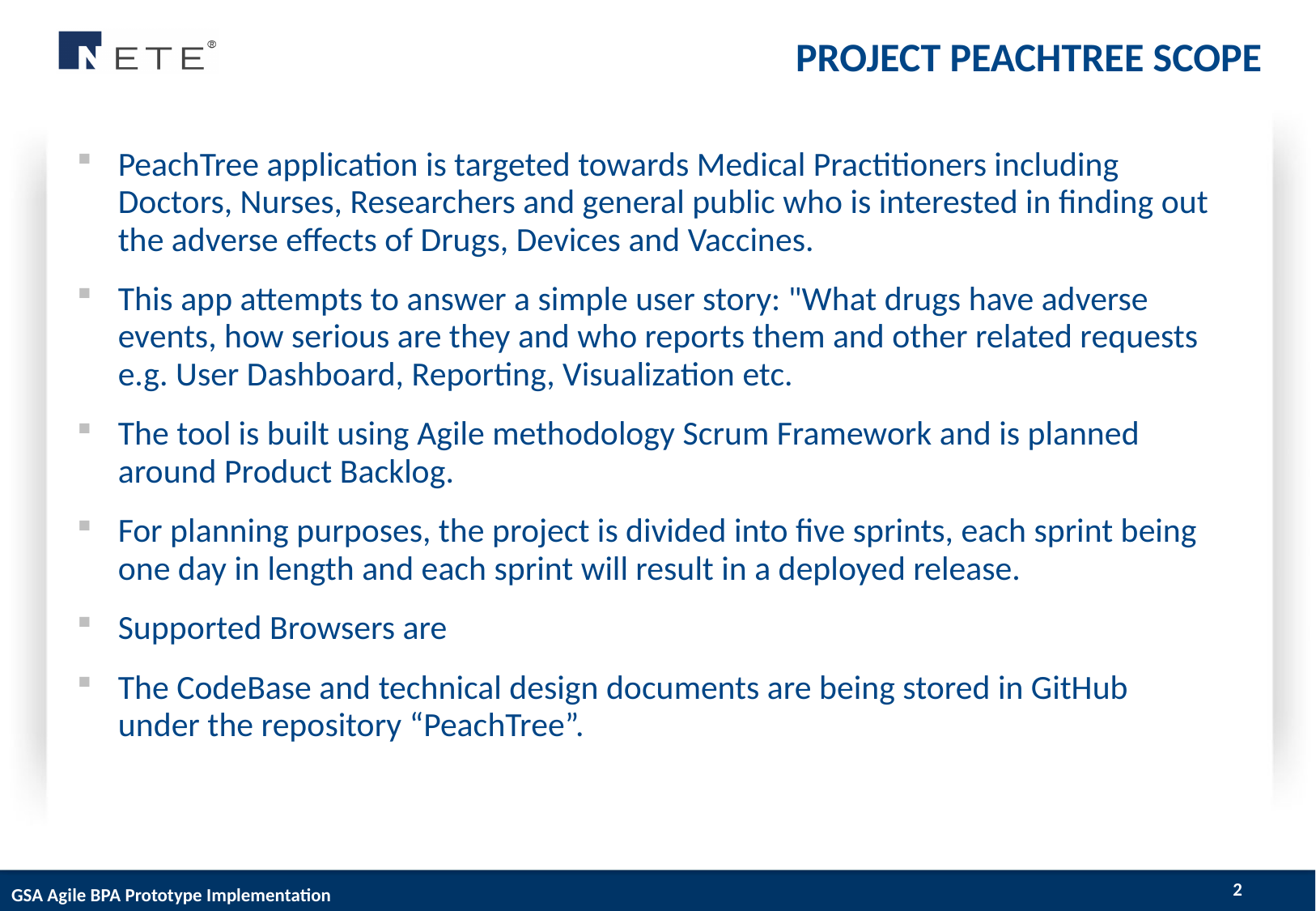

Project PeachTree Scope
PeachTree application is targeted towards Medical Practitioners including Doctors, Nurses, Researchers and general public who is interested in finding out the adverse effects of Drugs, Devices and Vaccines.
This app attempts to answer a simple user story: "What drugs have adverse events, how serious are they and who reports them and other related requests e.g. User Dashboard, Reporting, Visualization etc.
The tool is built using Agile methodology Scrum Framework and is planned around Product Backlog.
For planning purposes, the project is divided into five sprints, each sprint being one day in length and each sprint will result in a deployed release.
Supported Browsers are
The CodeBase and technical design documents are being stored in GitHub under the repository “PeachTree”.
2